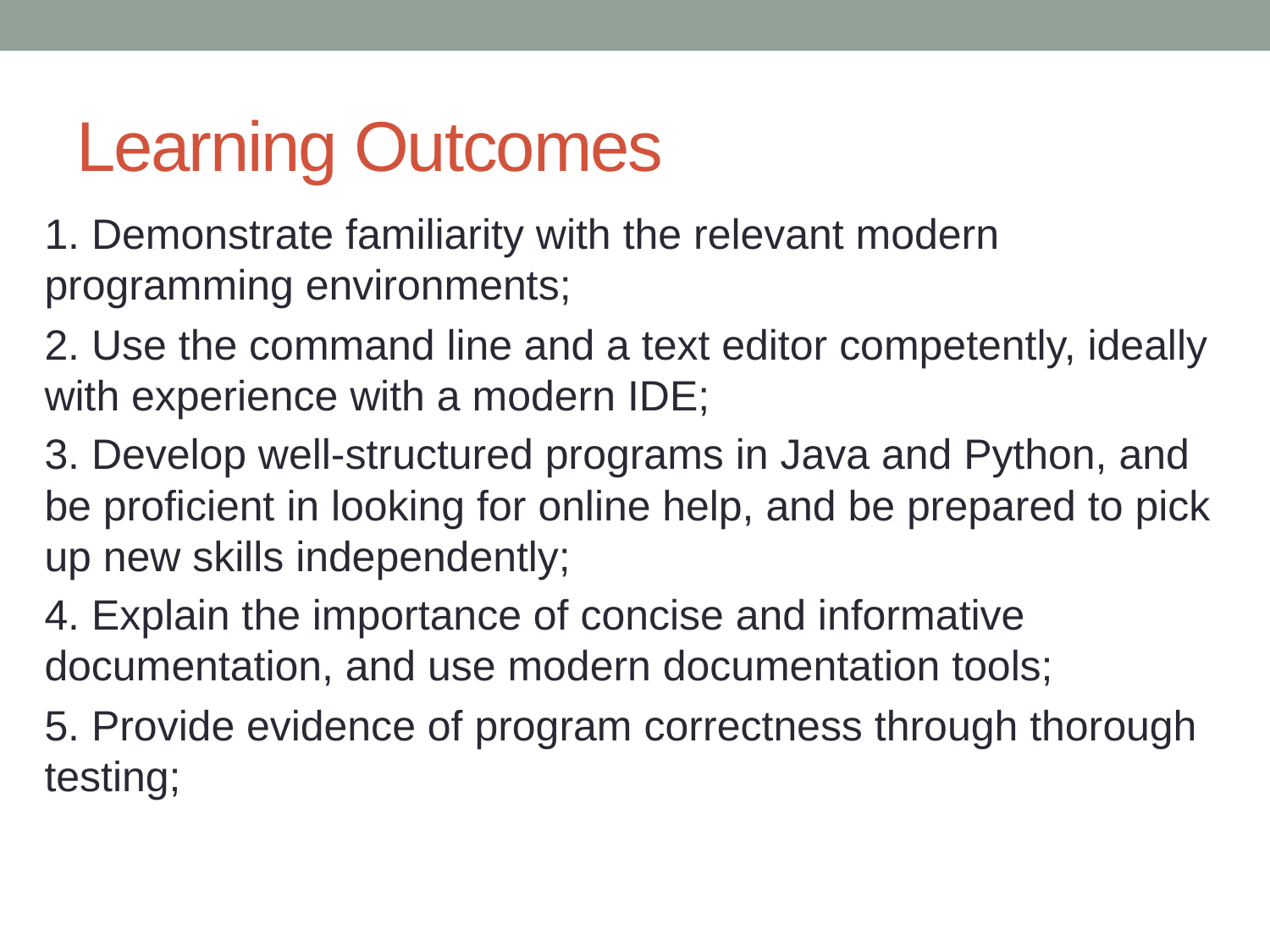

# Learning Outcomes
1. Demonstrate familiarity with the relevant modern programming environments;
2. Use the command line and a text editor competently, ideally with experience with a modern IDE;
3. Develop well-structured programs in Java and Python, and be proficient in looking for online help, and be prepared to pick up new skills independently;
4. Explain the importance of concise and informative documentation, and use modern documentation tools;
5. Provide evidence of program correctness through thorough testing;